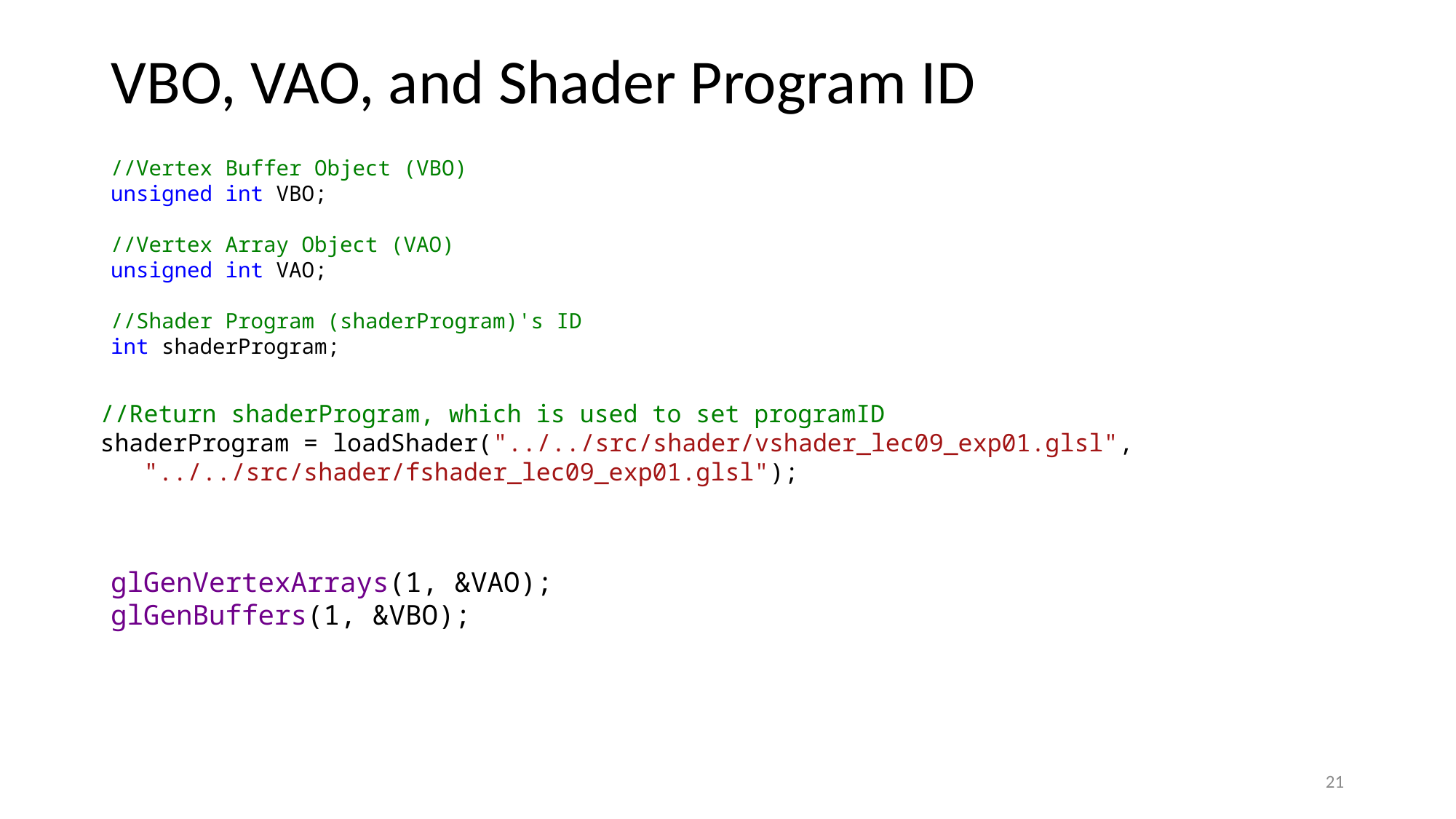

# VBO, VAO, and Shader Program ID
//Vertex Buffer Object (VBO)
unsigned int VBO;

//Vertex Array Object (VAO)
unsigned int VAO;

//Shader Program (shaderProgram)'s ID
int shaderProgram;
//Return shaderProgram, which is used to set programID
shaderProgram = loadShader("../../src/shader/vshader_lec09_exp01.glsl",
   "../../src/shader/fshader_lec09_exp01.glsl");
glGenVertexArrays(1, &VAO);
glGenBuffers(1, &VBO);
21